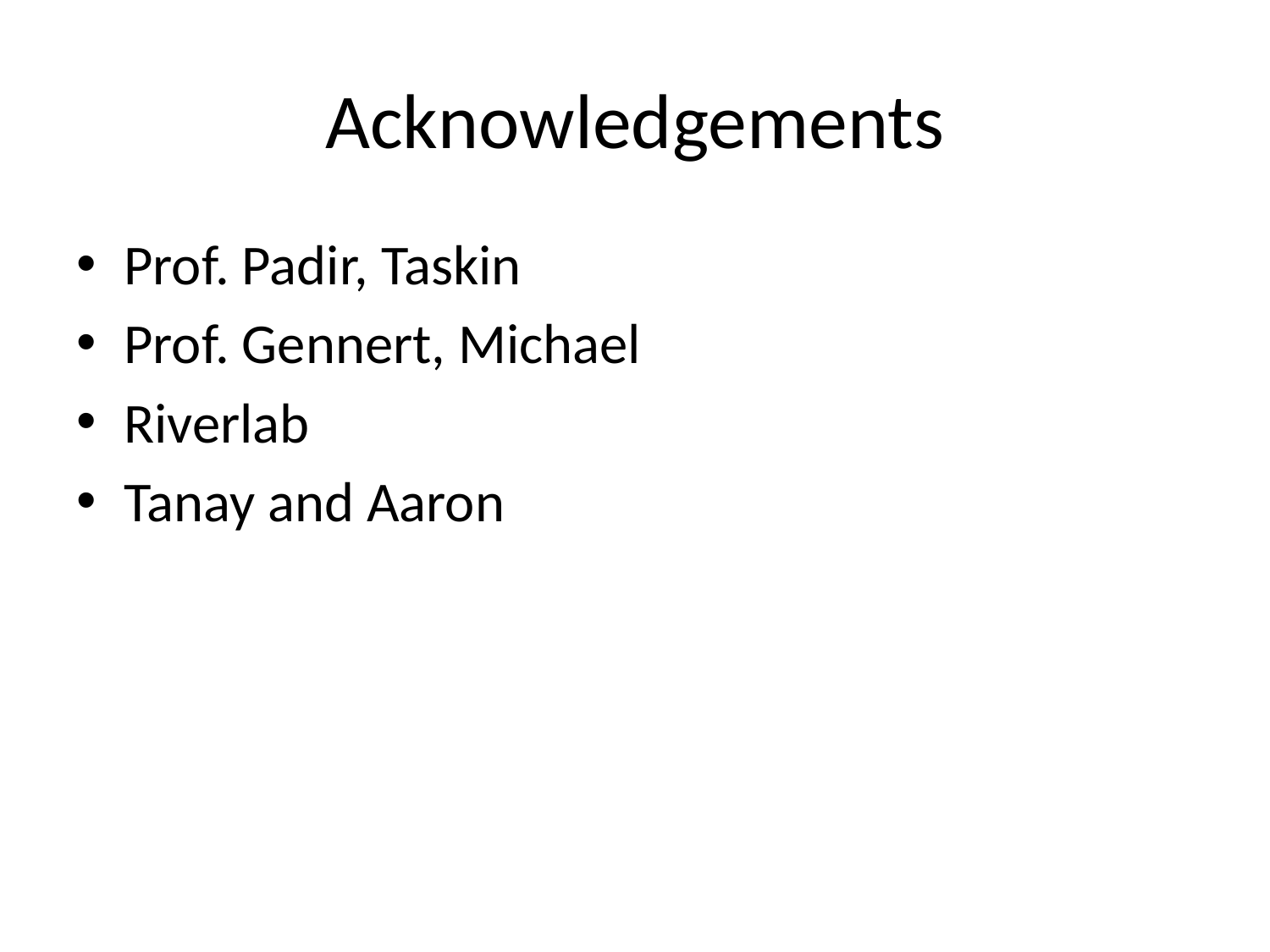

# Acknowledgements
Prof. Padir, Taskin
Prof. Gennert, Michael
Riverlab
Tanay and Aaron